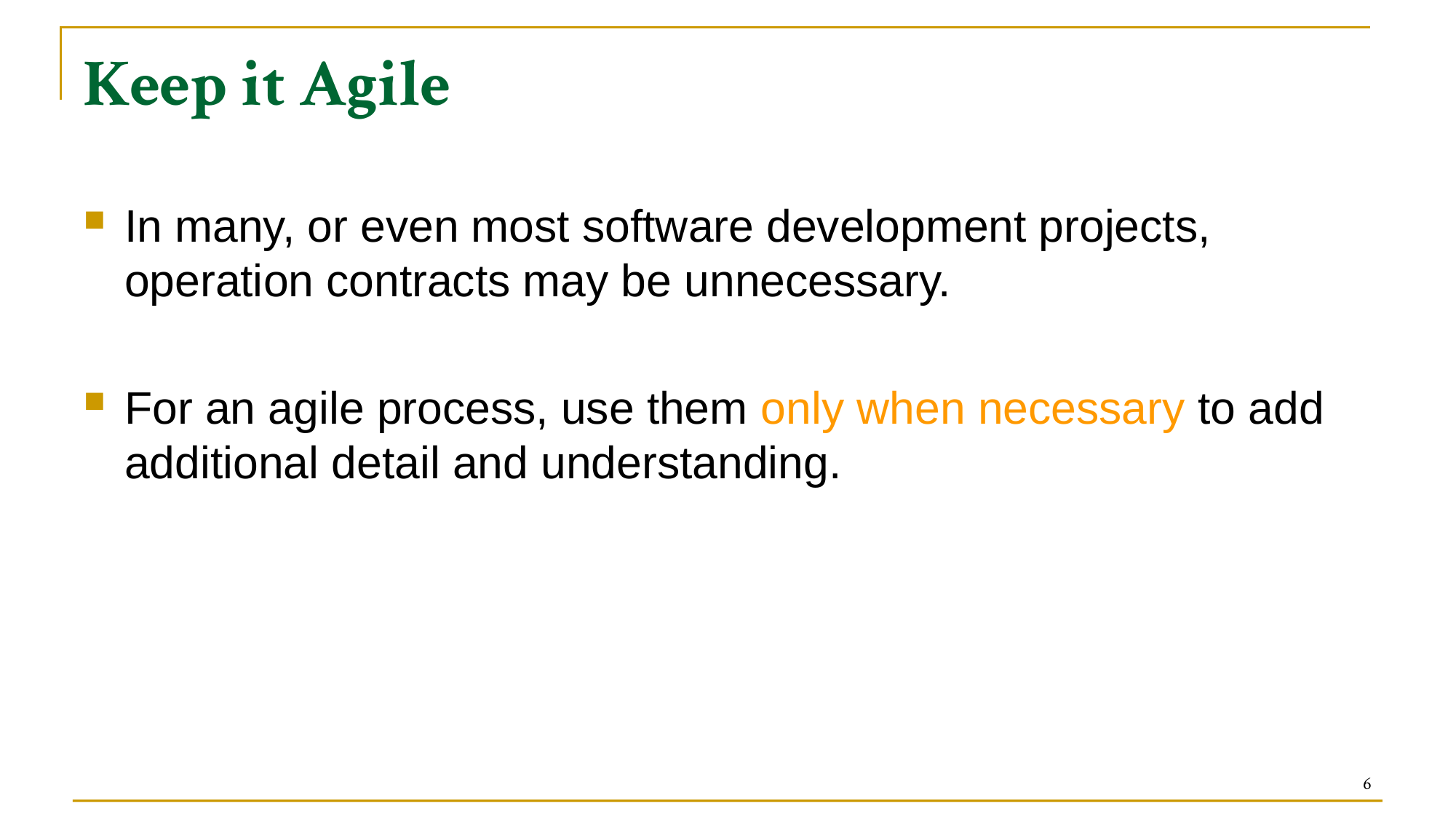

# Keep it Agile
In many, or even most software development projects, operation contracts may be unnecessary.

For an agile process, use them only when necessary to add additional detail and understanding.
6